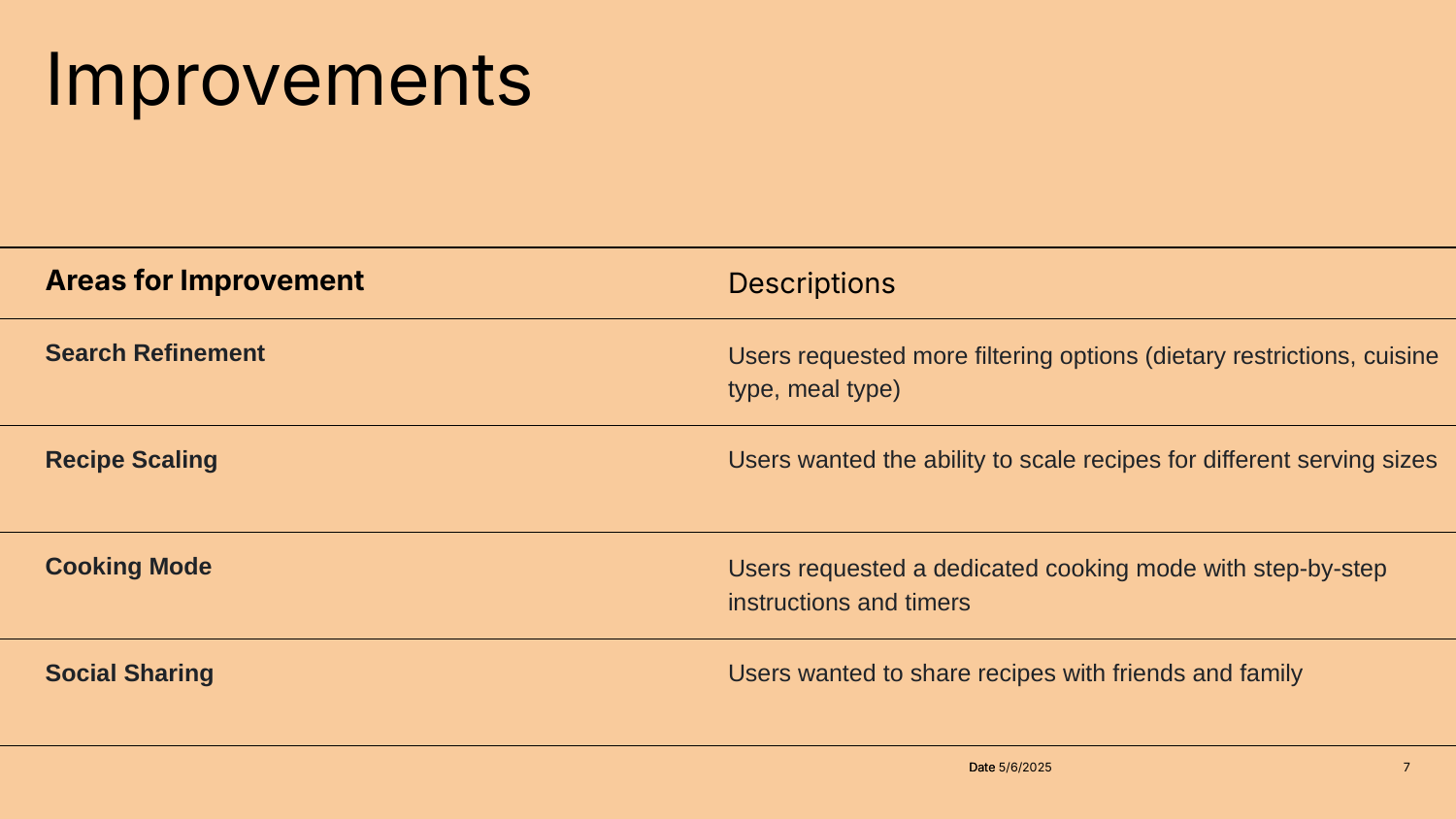

# Improvements
Areas for Improvement
Descriptions
Search Refinement
Users requested more filtering options (dietary restrictions, cuisine type, meal type)

Recipe Scaling
Users wanted the ability to scale recipes for different serving sizes

Cooking Mode
Social Sharing
Users requested a dedicated cooking mode with step-by-step instructions and timers
Users wanted to share recipes with friends and family

Date
Date 5/6/2025
7